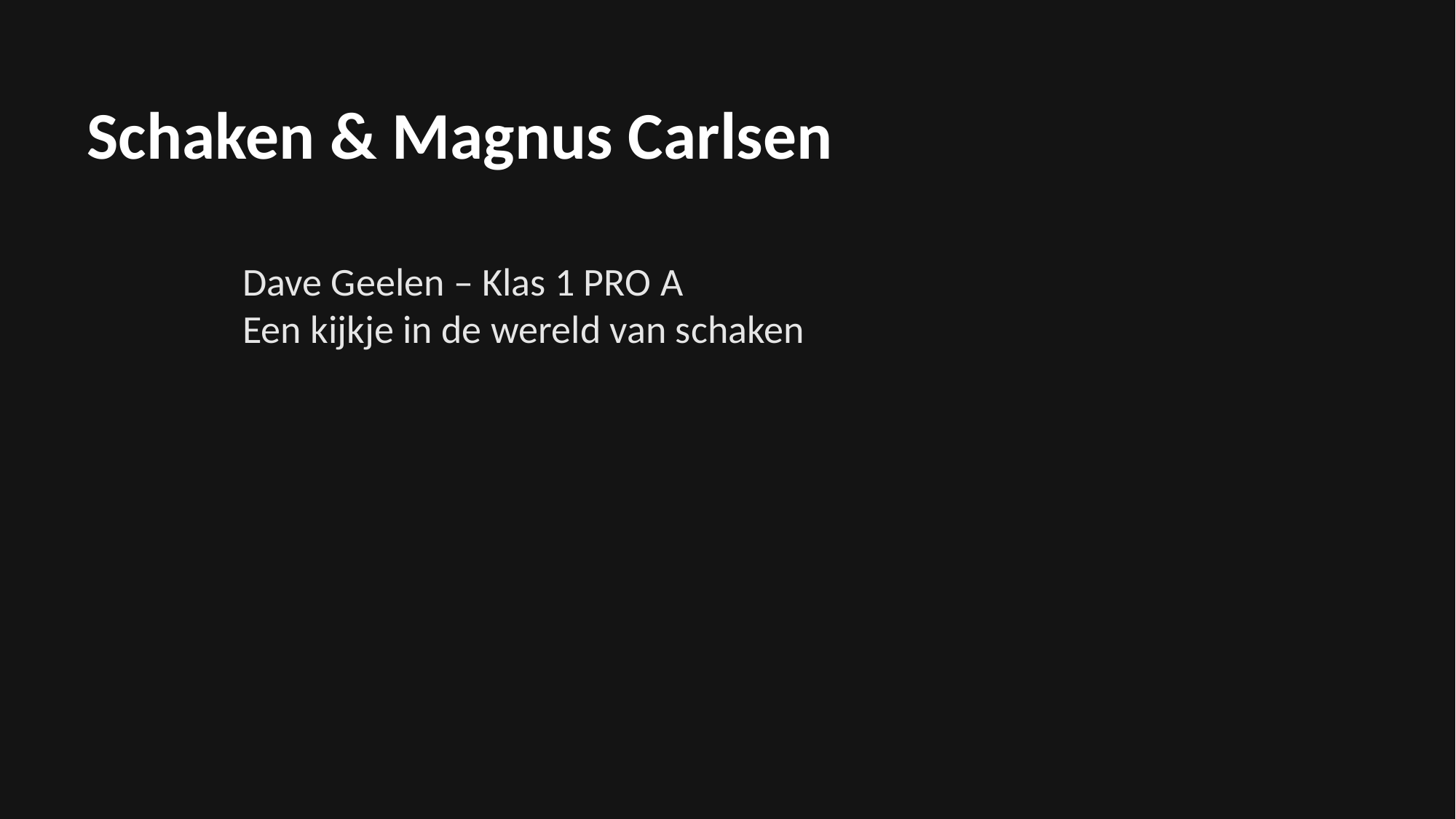

Schaken & Magnus Carlsen

Dave Geelen – Klas 1 PRO A
Een kijkje in de wereld van schaken